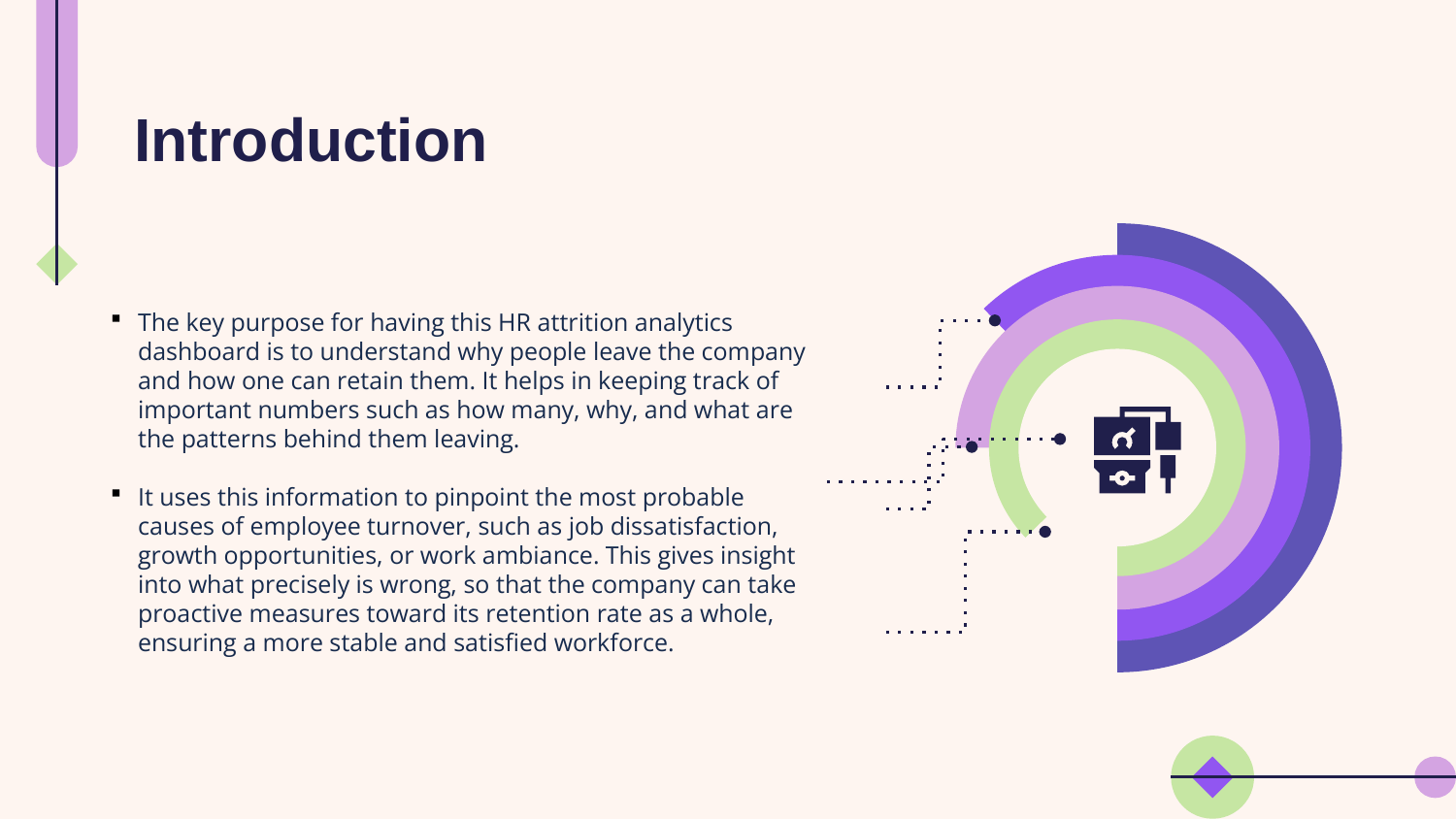

# Introduction

The key purpose for having this HR attrition analytics dashboard is to understand why people leave the company and how one can retain them. It helps in keeping track of important numbers such as how many, why, and what are the patterns behind them leaving.

It uses this information to pinpoint the most probable causes of employee turnover, such as job dissatisfaction, growth opportunities, or work ambiance. This gives insight into what precisely is wrong, so that the company can take proactive measures toward its retention rate as a whole, ensuring a more stable and satisfied workforce.